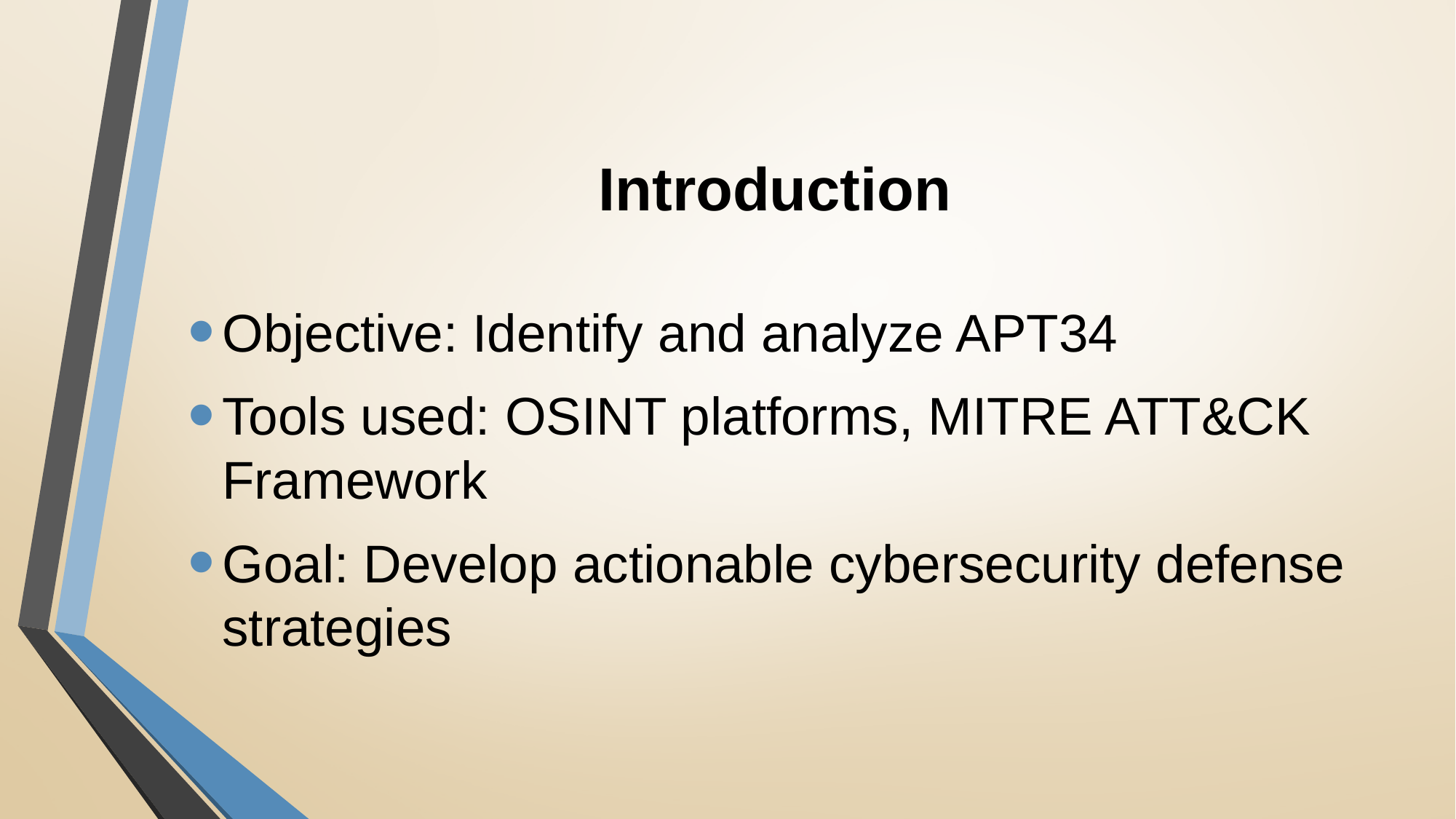

# Introduction
Objective: Identify and analyze APT34
Tools used: OSINT platforms, MITRE ATT&CK Framework
Goal: Develop actionable cybersecurity defense strategies